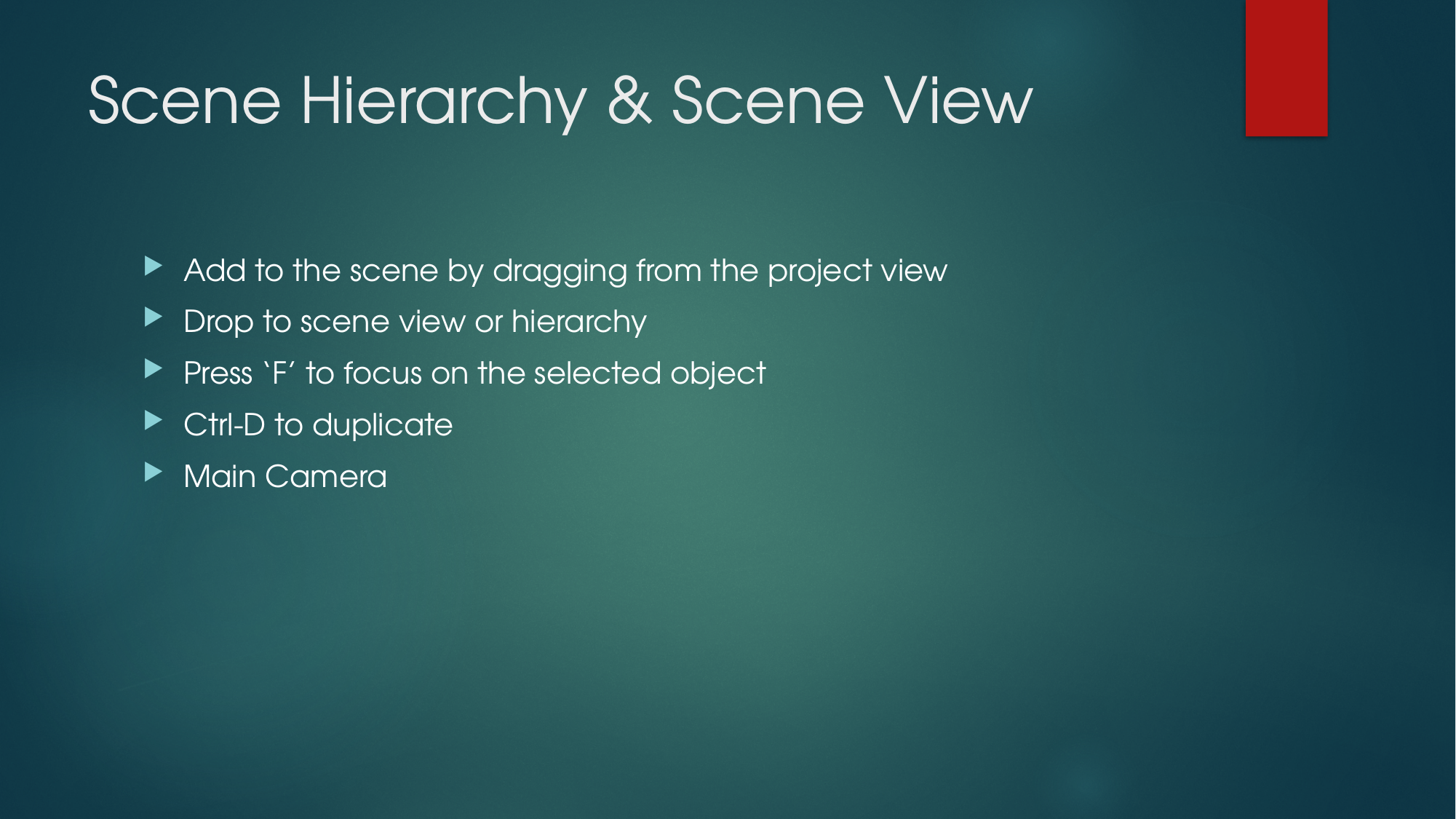

# Scene Hierarchy & Scene View
Add to the scene by dragging from the project view
Drop to scene view or hierarchy
Press ‘F’ to focus on the selected object
Ctrl-D to duplicate
Main Camera